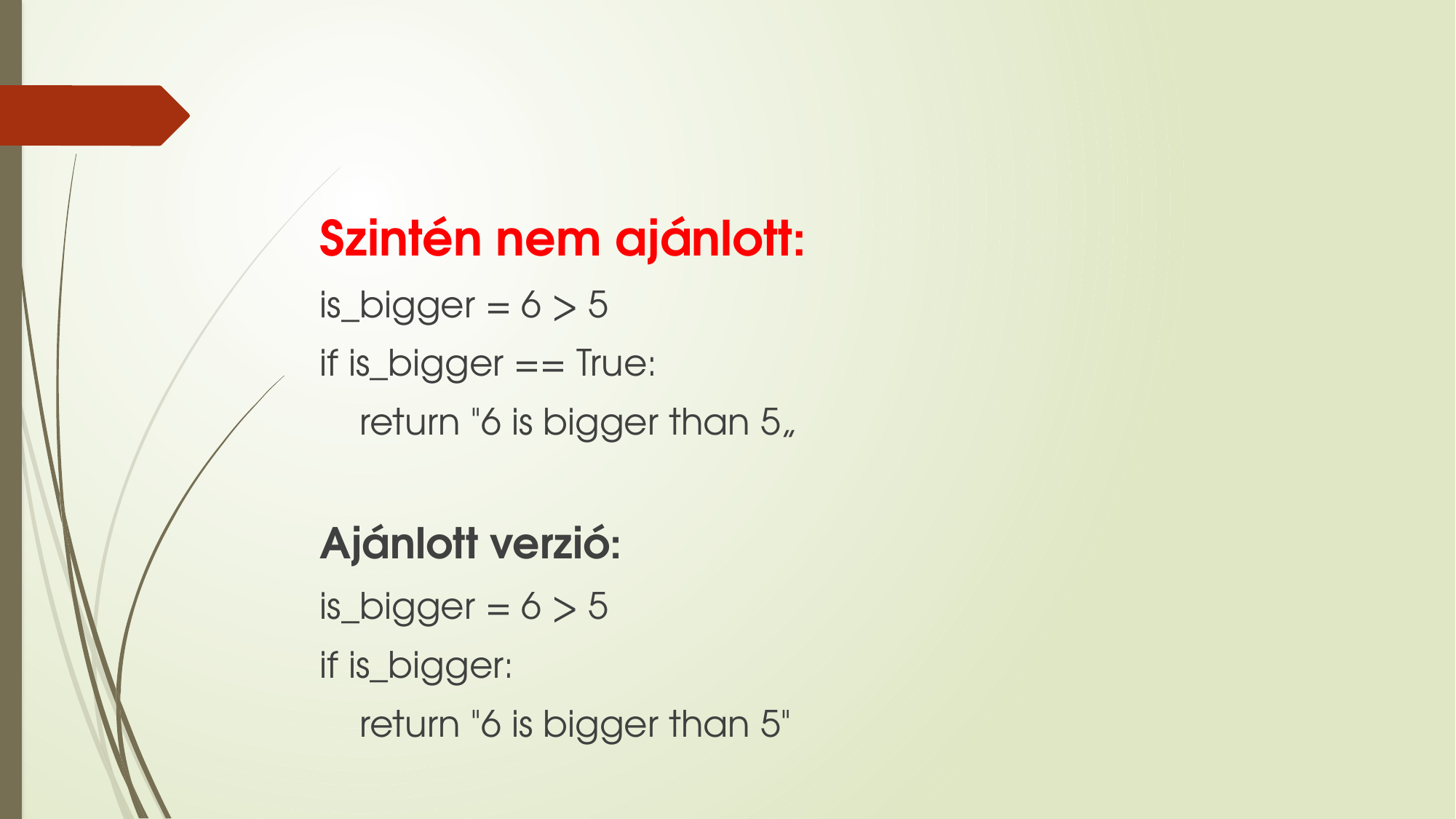

#
Szintén nem ajánlott:
is_bigger = 6 > 5
if is_bigger == True:
    return "6 is bigger than 5„

Ajánlott verzió:
is_bigger = 6 > 5
if is_bigger:
    return "6 is bigger than 5"